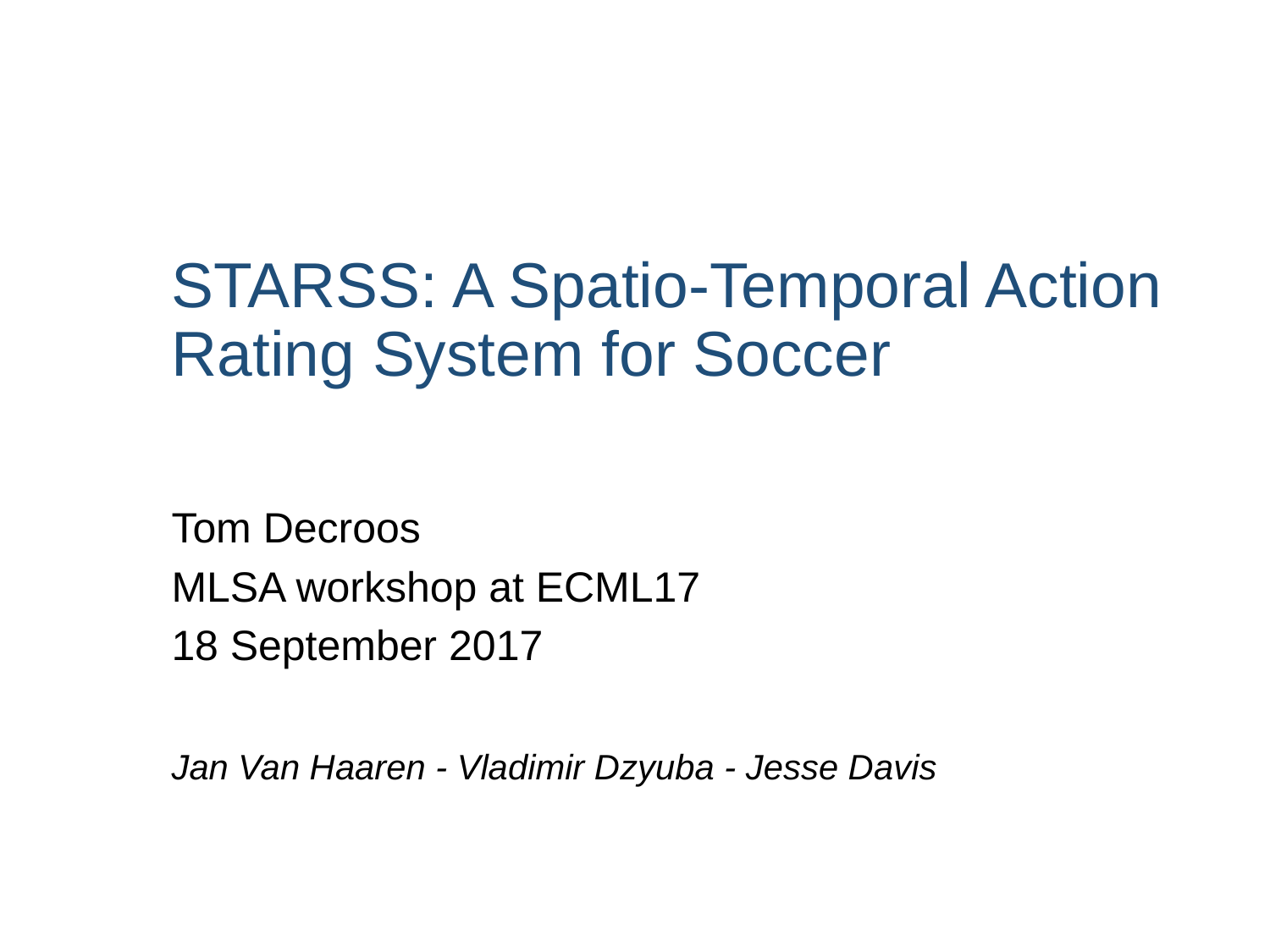

# STARSS: A Spatio-Temporal Action Rating System for Soccer
Tom Decroos
MLSA workshop at ECML17
18 September 2017

Jan Van Haaren - Vladimir Dzyuba - Jesse Davis